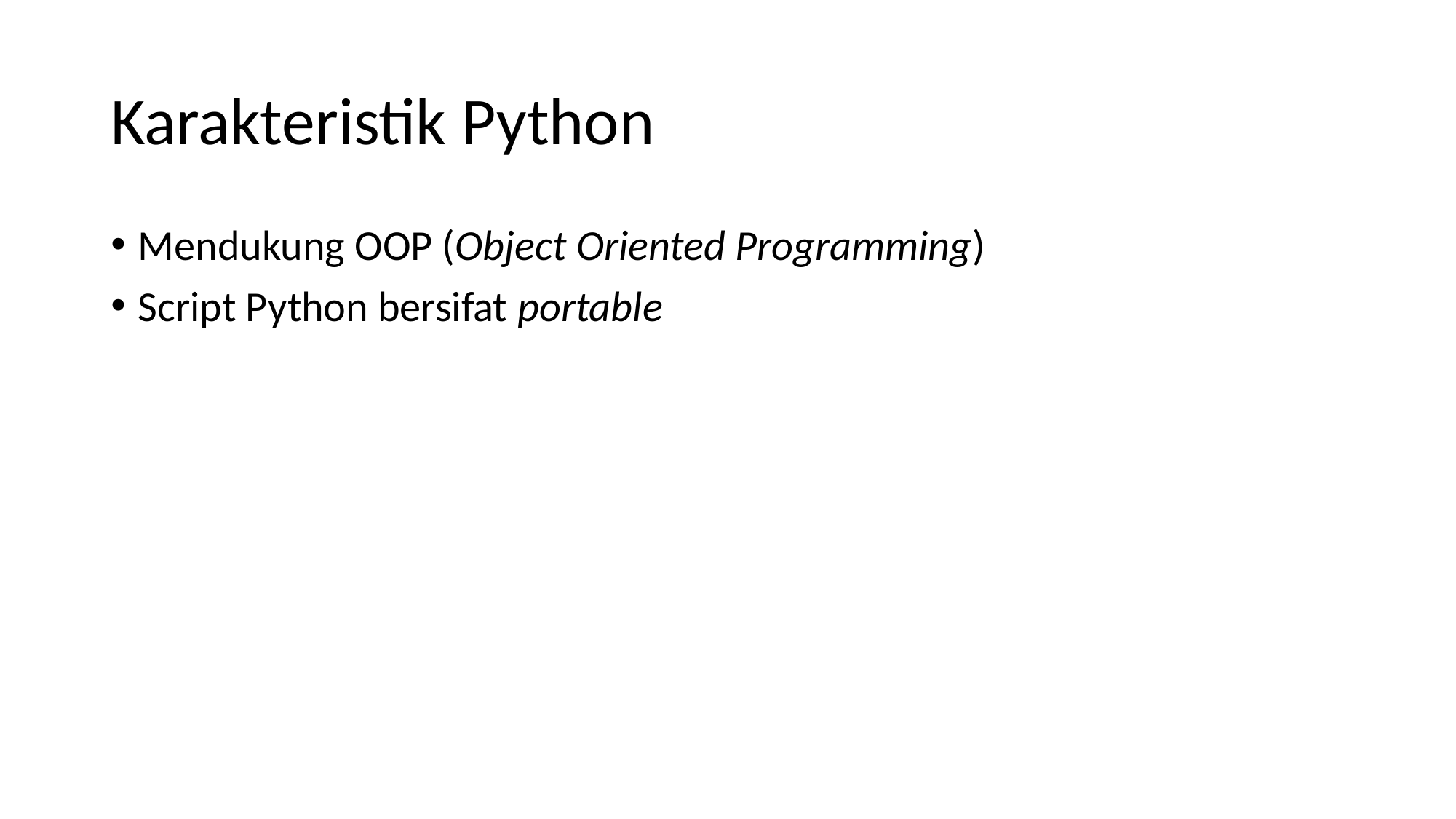

# Karakteristik Python
Mendukung OOP (Object Oriented Programming)
Script Python bersifat portable